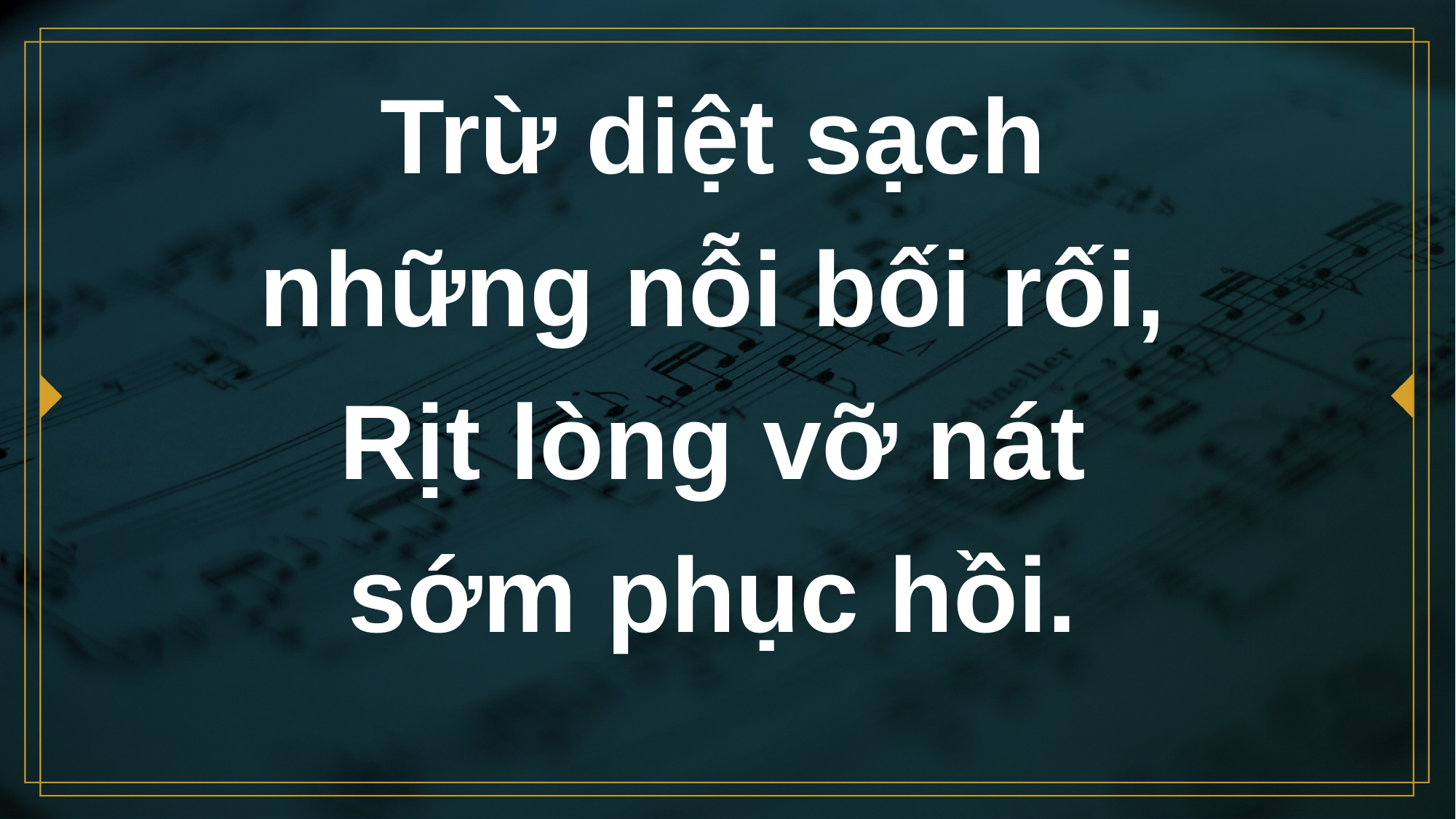

# Trừ diệt sạch những nỗi bối rối, Rịt lòng vỡ nát sớm phục hồi.